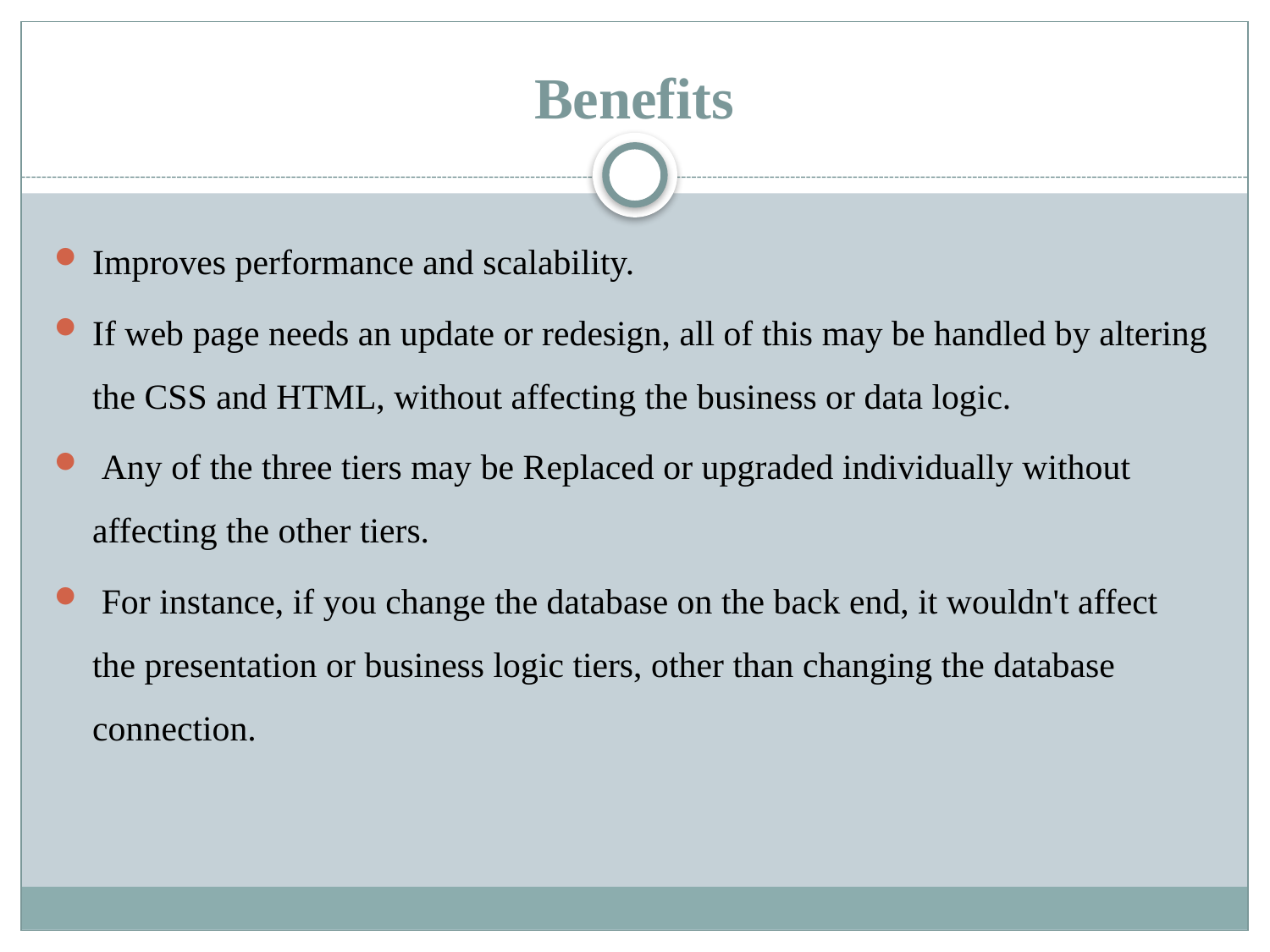

# Benefits
Improves performance and scalability.
If web page needs an update or redesign, all of this may be handled by altering the CSS and HTML, without affecting the business or data logic.
 Any of the three tiers may be Replaced or upgraded individually without affecting the other tiers.
 For instance, if you change the database on the back end, it wouldn't affect the presentation or business logic tiers, other than changing the database connection.